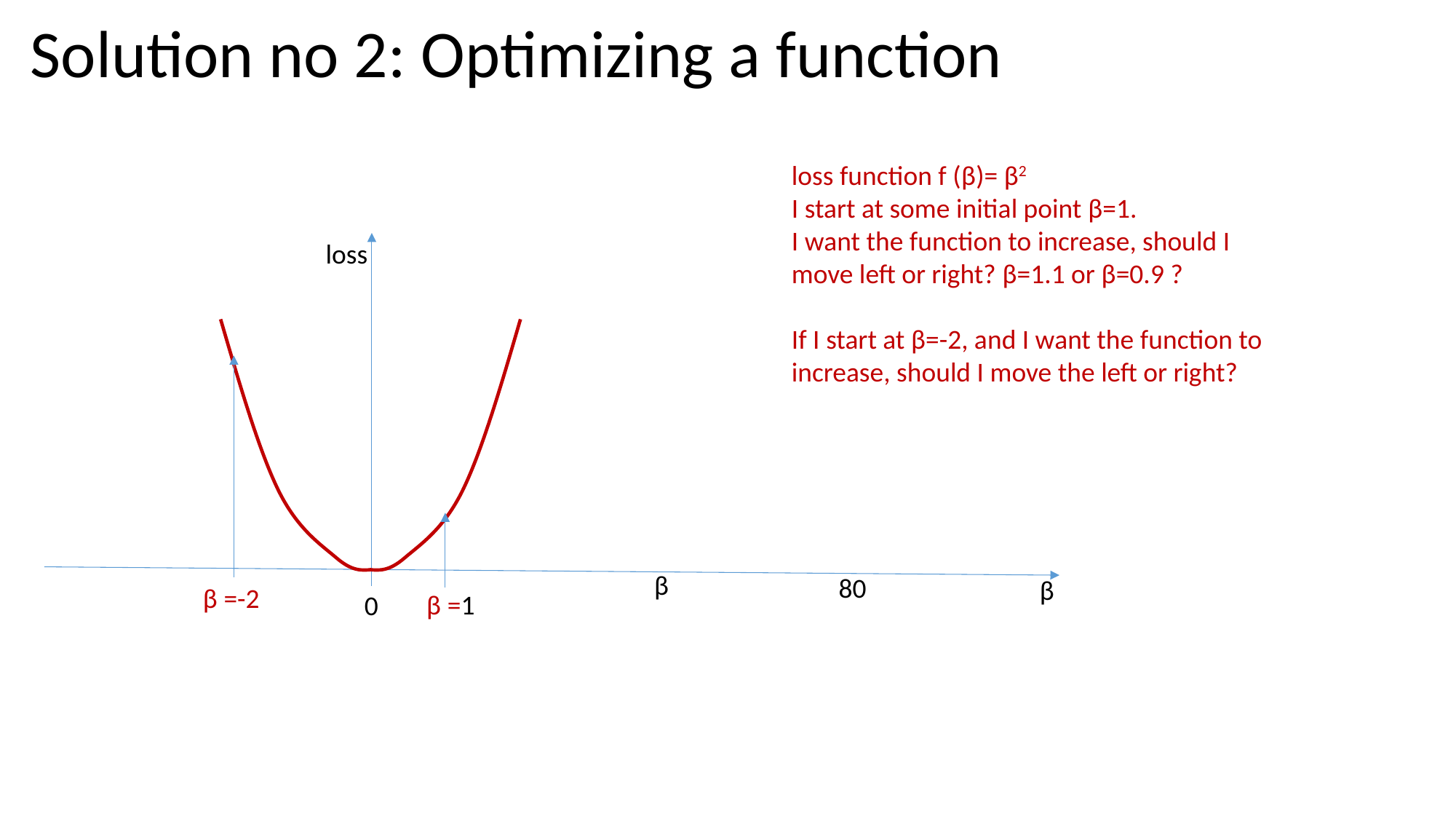

# Solution no 2: Optimizing a function
loss function f (β)= β2
I start at some initial point β=1.
I want the function to increase, should I move left or right? β=1.1 or β=0.9 ?

If I start at β=-2, and I want the function to increase, should I move the left or right?

loss

β
80
β
β =-2
β =1
0